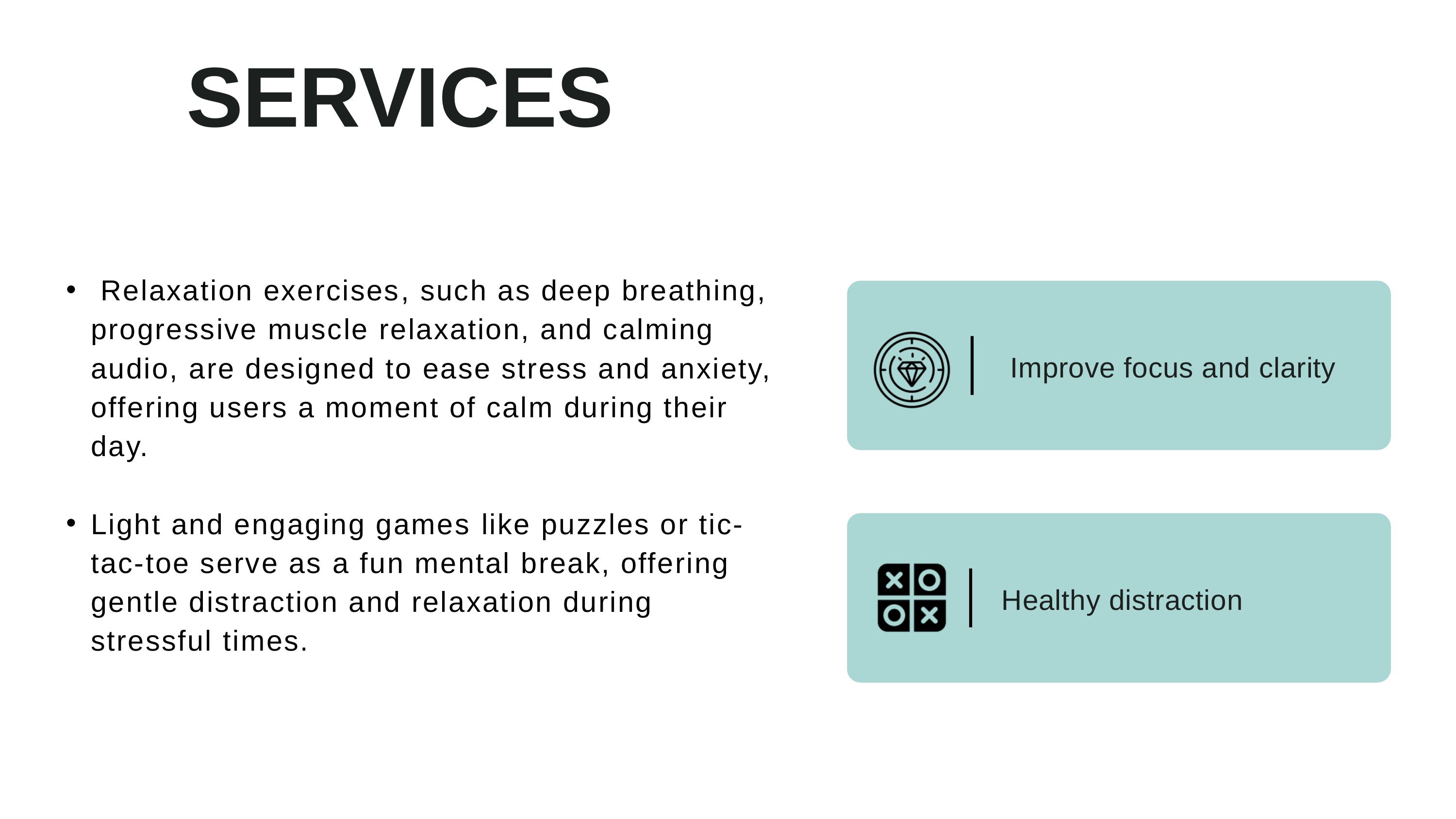

SERVICES
 Relaxation exercises, such as deep breathing, progressive muscle relaxation, and calming audio, are designed to ease stress and anxiety, offering users a moment of calm during their day.

Light and engaging games like puzzles or tic-tac-toe serve as a fun mental break, offering gentle distraction and relaxation during stressful times.

 Improve focus and clarity

Healthy distraction